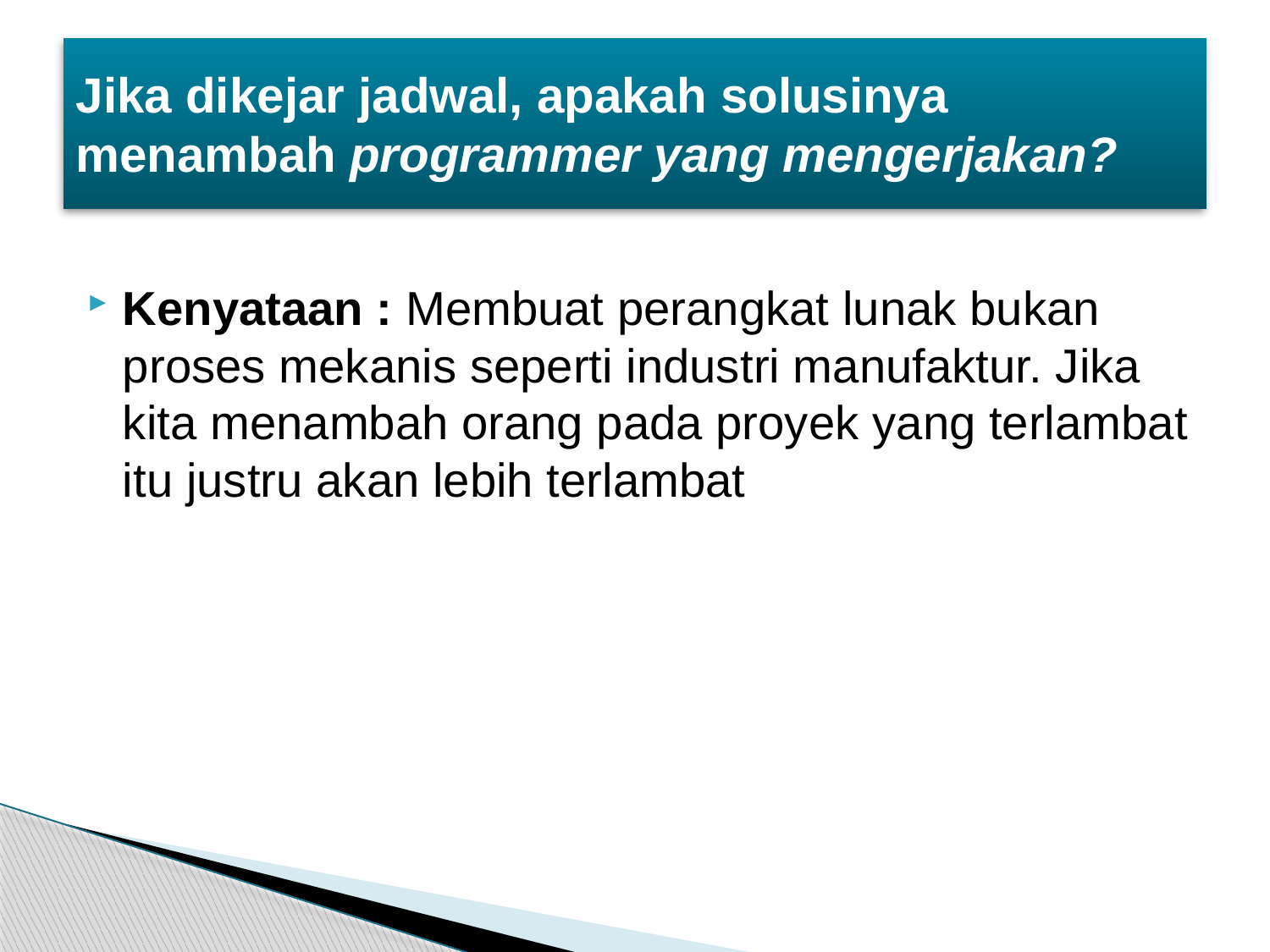

# Jika dikejar jadwal, apakah solusinya menambah programmer yang mengerjakan?
Kenyataan : Membuat perangkat lunak bukan proses mekanis seperti industri manufaktur. Jika kita menambah orang pada proyek yang terlambat itu justru akan lebih terlambat